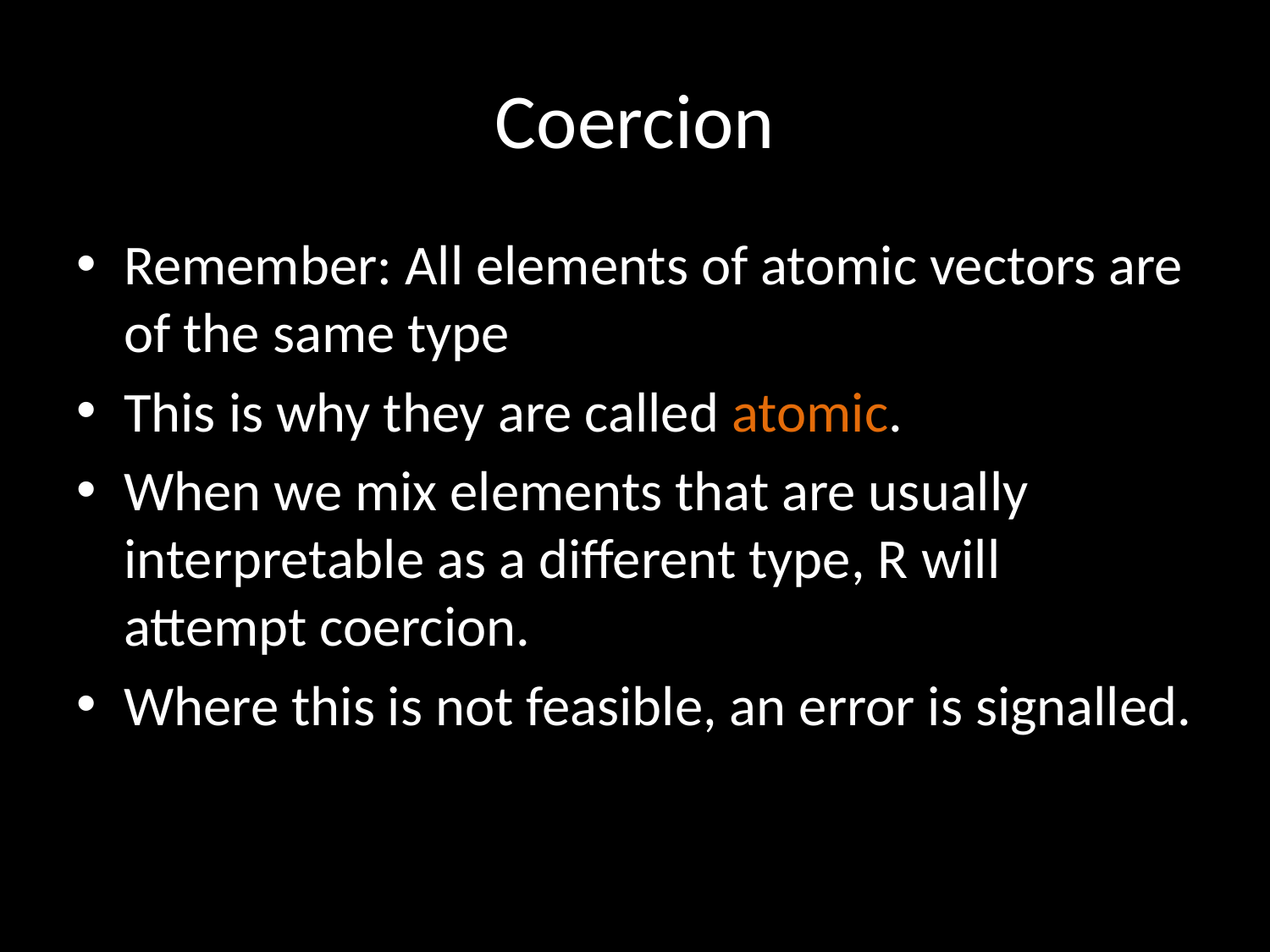

# Coercion
Remember: All elements of atomic vectors are of the same type
This is why they are called atomic.
When we mix elements that are usually interpretable as a different type, R will attempt coercion.
Where this is not feasible, an error is signalled.